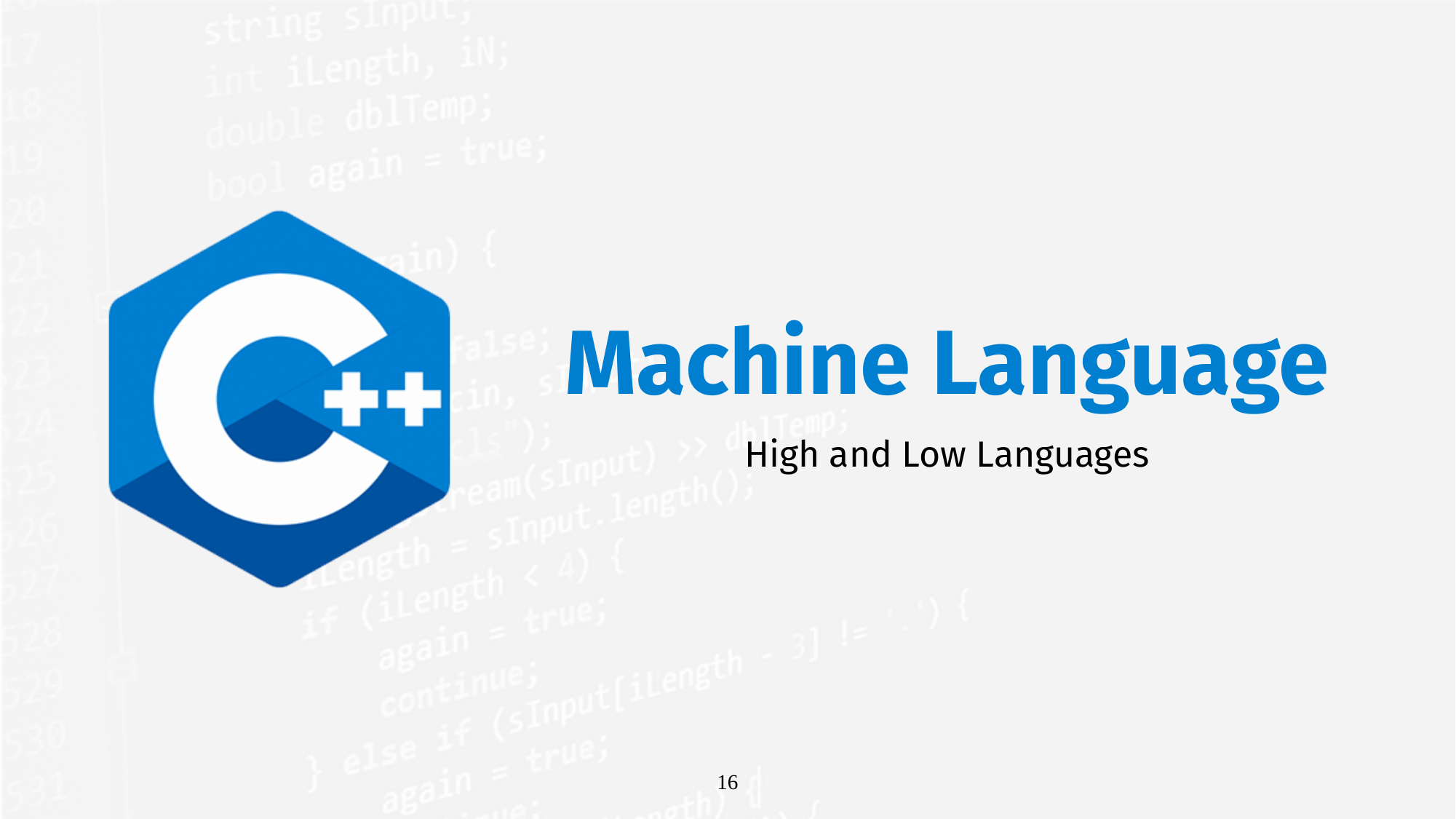

# Machine Language
High and Low Languages
16